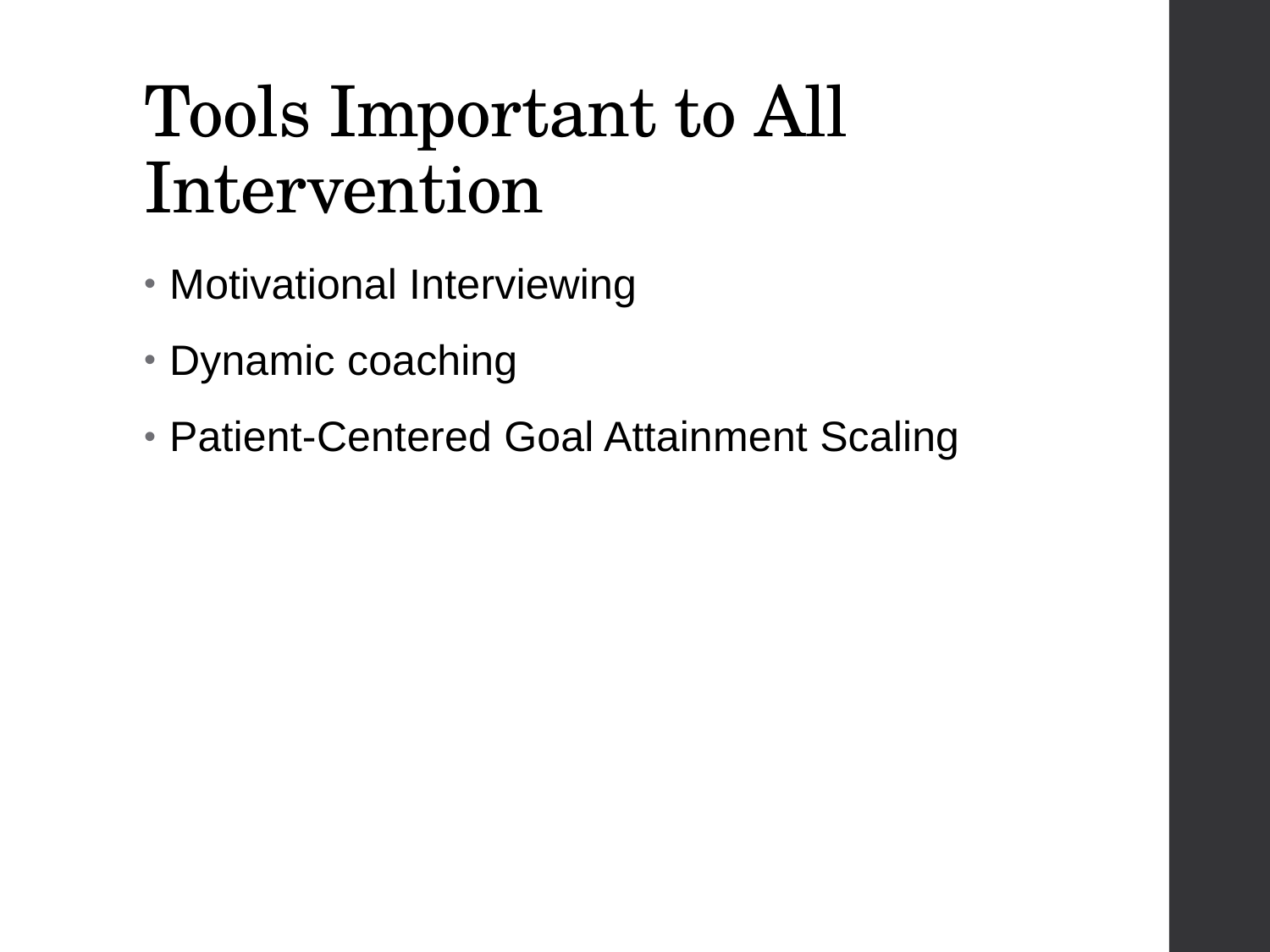

# Tools Important to All Intervention
Motivational Interviewing
Dynamic coaching
Patient-Centered Goal Attainment Scaling